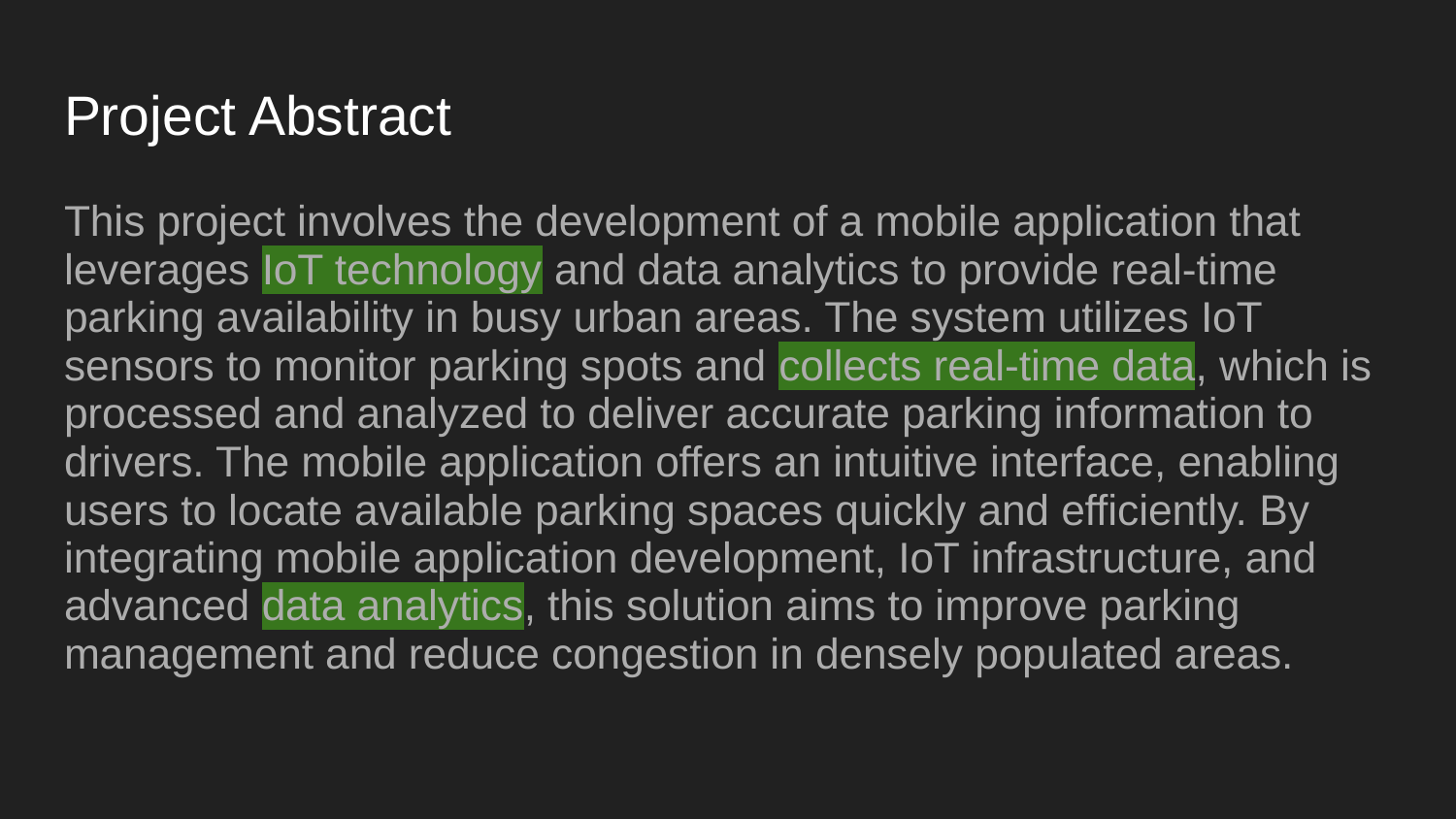

# Project Abstract
This project involves the development of a mobile application that leverages IoT technology and data analytics to provide real-time parking availability in busy urban areas. The system utilizes IoT sensors to monitor parking spots and collects real-time data, which is processed and analyzed to deliver accurate parking information to drivers. The mobile application offers an intuitive interface, enabling users to locate available parking spaces quickly and efficiently. By integrating mobile application development, IoT infrastructure, and advanced data analytics, this solution aims to improve parking management and reduce congestion in densely populated areas.